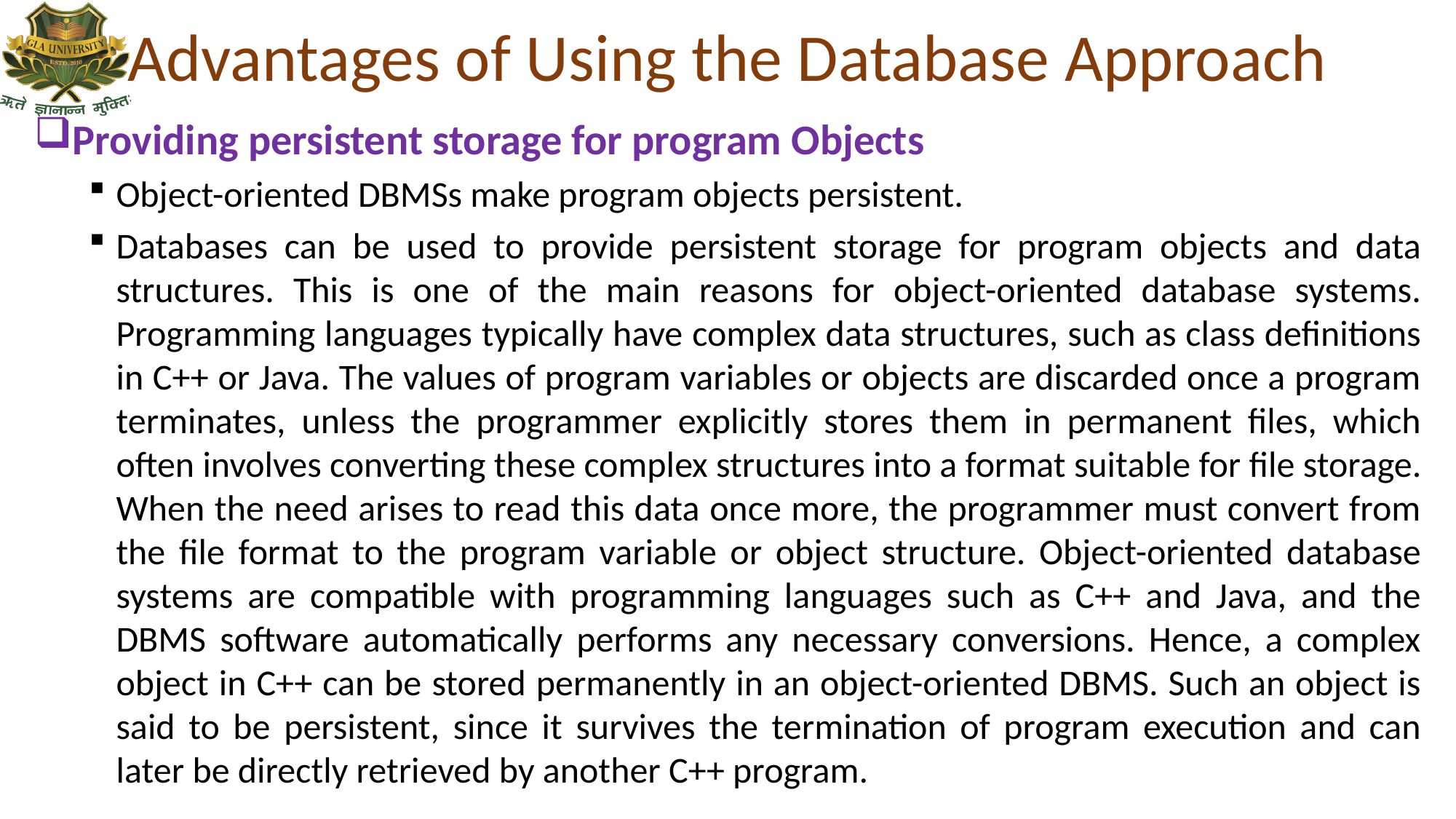

# Advantages of Using the Database Approach
Providing persistent storage for program Objects
Object-oriented DBMSs make program objects persistent.
Databases can be used to provide persistent storage for program objects and data structures. This is one of the main reasons for object-oriented database systems. Programming languages typically have complex data structures, such as class definitions in C++ or Java. The values of program variables or objects are discarded once a program terminates, unless the programmer explicitly stores them in permanent files, which often involves converting these complex structures into a format suitable for file storage. When the need arises to read this data once more, the programmer must convert from the file format to the program variable or object structure. Object-oriented database systems are compatible with programming languages such as C++ and Java, and the DBMS software automatically performs any necessary conversions. Hence, a complex object in C++ can be stored permanently in an object-oriented DBMS. Such an object is said to be persistent, since it survives the termination of program execution and can later be directly retrieved by another C++ program.